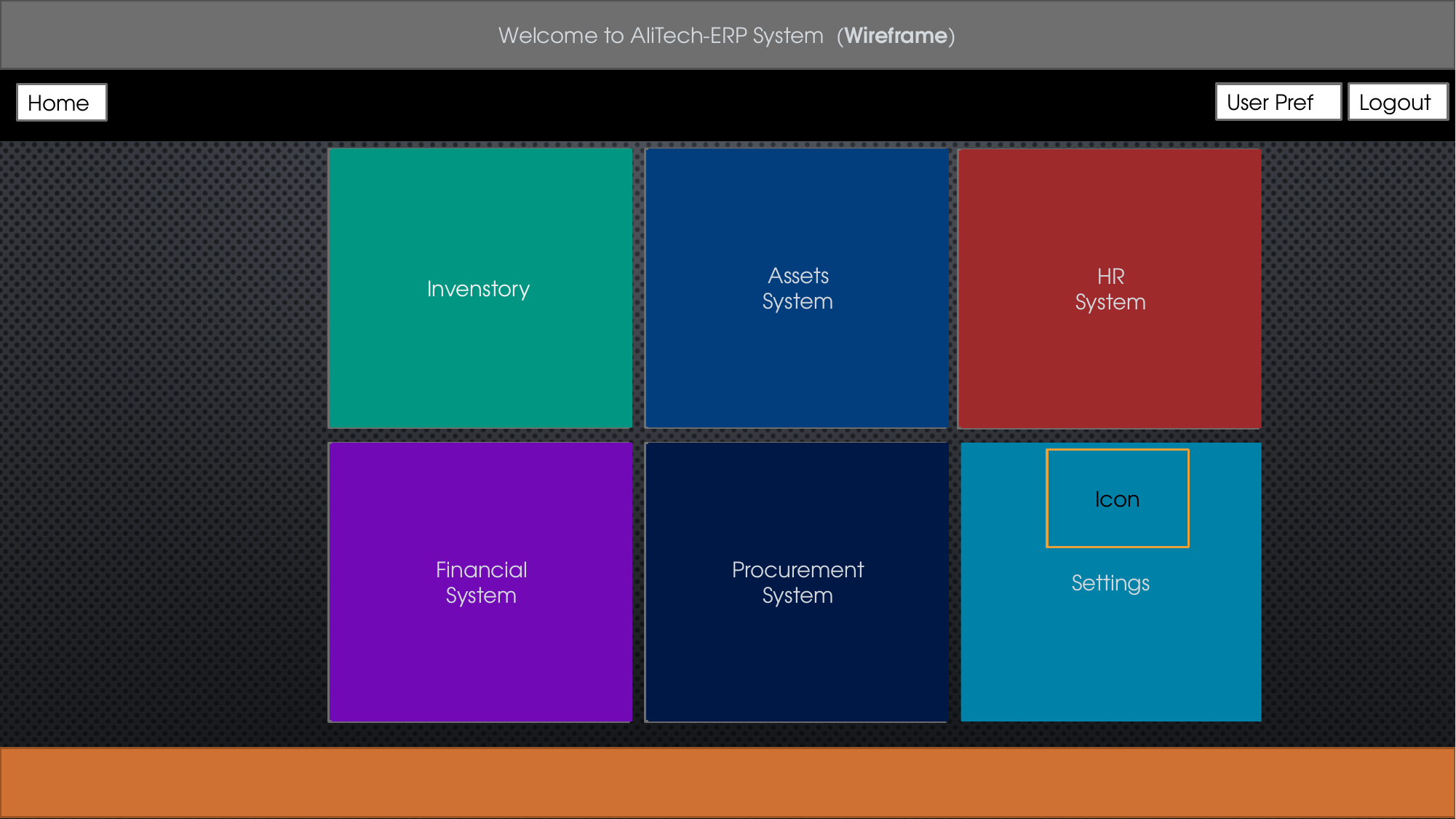

Welcome to AliTech-ERP System  (Wireframe)

Logout
User Pref
Home
Inventory
System
Invenstory
Assets
System
Assets
System
HR
System
HR
System
Icon
Icon
Icon
Financial
System
Financial
System
Procurement
System
Procurement
System
Settings
Icon
Icon
Icon
All copyrights reserved to AliTech 2020